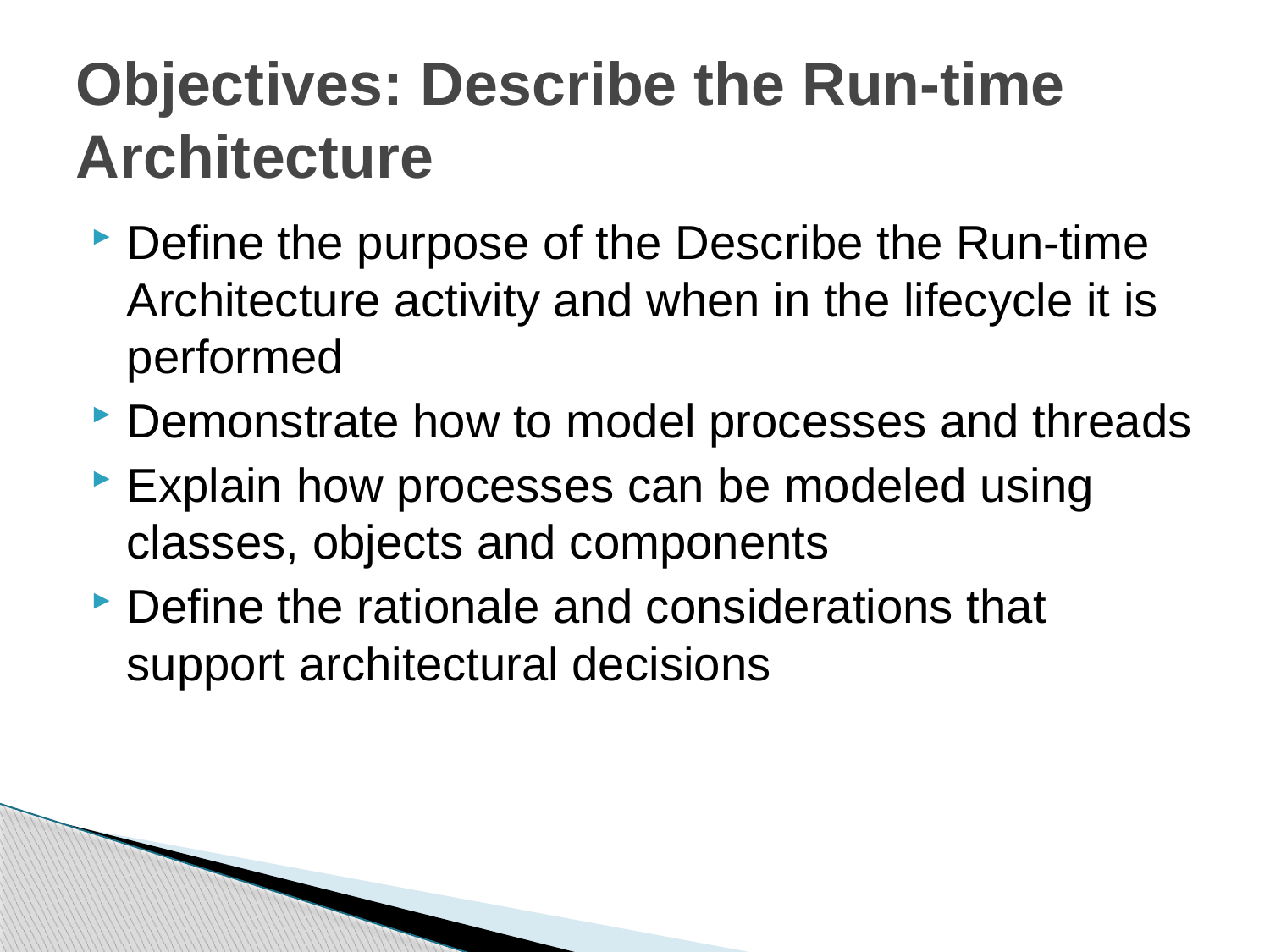

# Objectives: Describe the Run-time Architecture
Define the purpose of the Describe the Run-time Architecture activity and when in the lifecycle it is performed
Demonstrate how to model processes and threads
Explain how processes can be modeled using classes, objects and components
Define the rationale and considerations that support architectural decisions